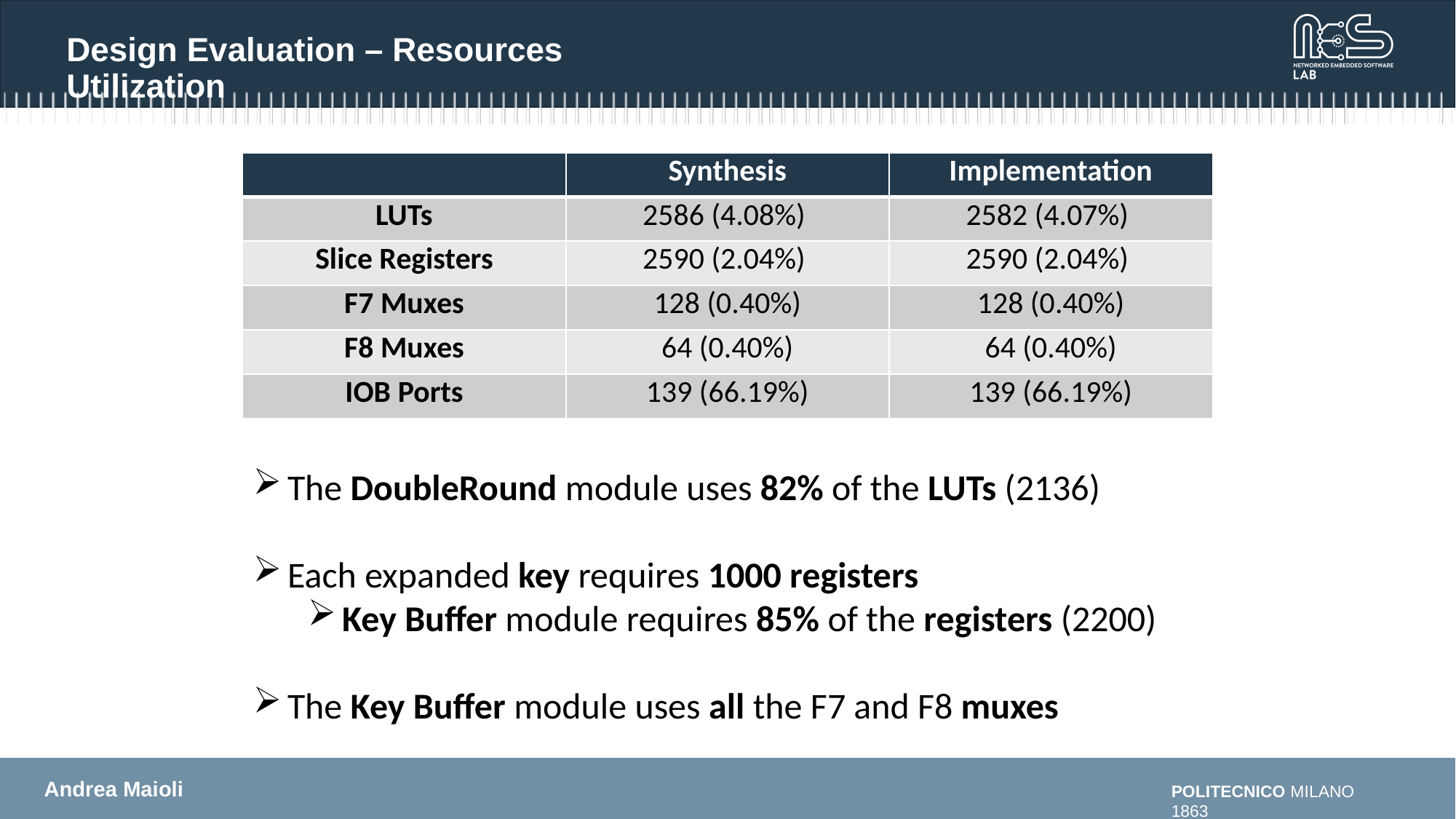

# Design Evaluation – Resources Utilization
|  | Synthesis | Implementation |
| --- | --- | --- |
| LUTs | 2586 (4.08%) | 2582 (4.07%) |
| Slice Registers | 2590 (2.04%) | 2590 (2.04%) |
| F7 Muxes | 128 (0.40%) | 128 (0.40%) |
| F8 Muxes | 64 (0.40%) | 64 (0.40%) |
| IOB Ports | 139 (66.19%) | 139 (66.19%) |
The DoubleRound module uses 82% of the LUTs (2136)

Each expanded key requires 1000 registers
Key Buffer module requires 85% of the registers (2200)

The Key Buffer module uses all the F7 and F8 muxes